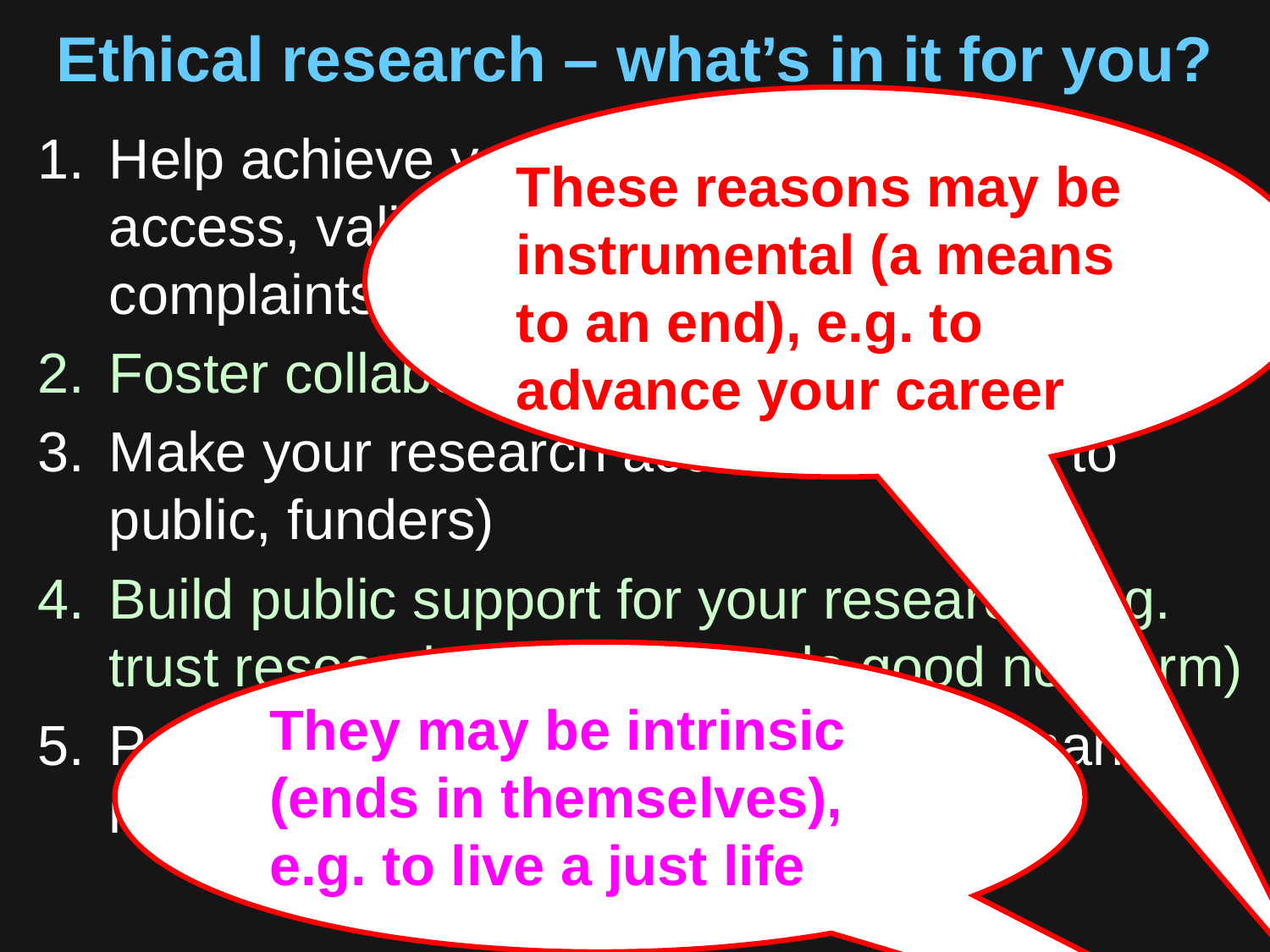

# Ethical research – what’s in it for you?
These reasons may be instrumental (a means to an end), e.g. to advance your career
Help achieve your research aims (e.g. gain access, valid knowledge, avoid errors or complaints)
Foster collaboration (e.g. trust for disclosure)
Make your research accountable (e.g. to public, funders)
Build public support for your research (e.g. trust researchers’ integrity, do good not harm)
Promote wider moral values (e.g. human rights, legal compliance)
They may be intrinsic (ends in themselves), e.g. to live a just life